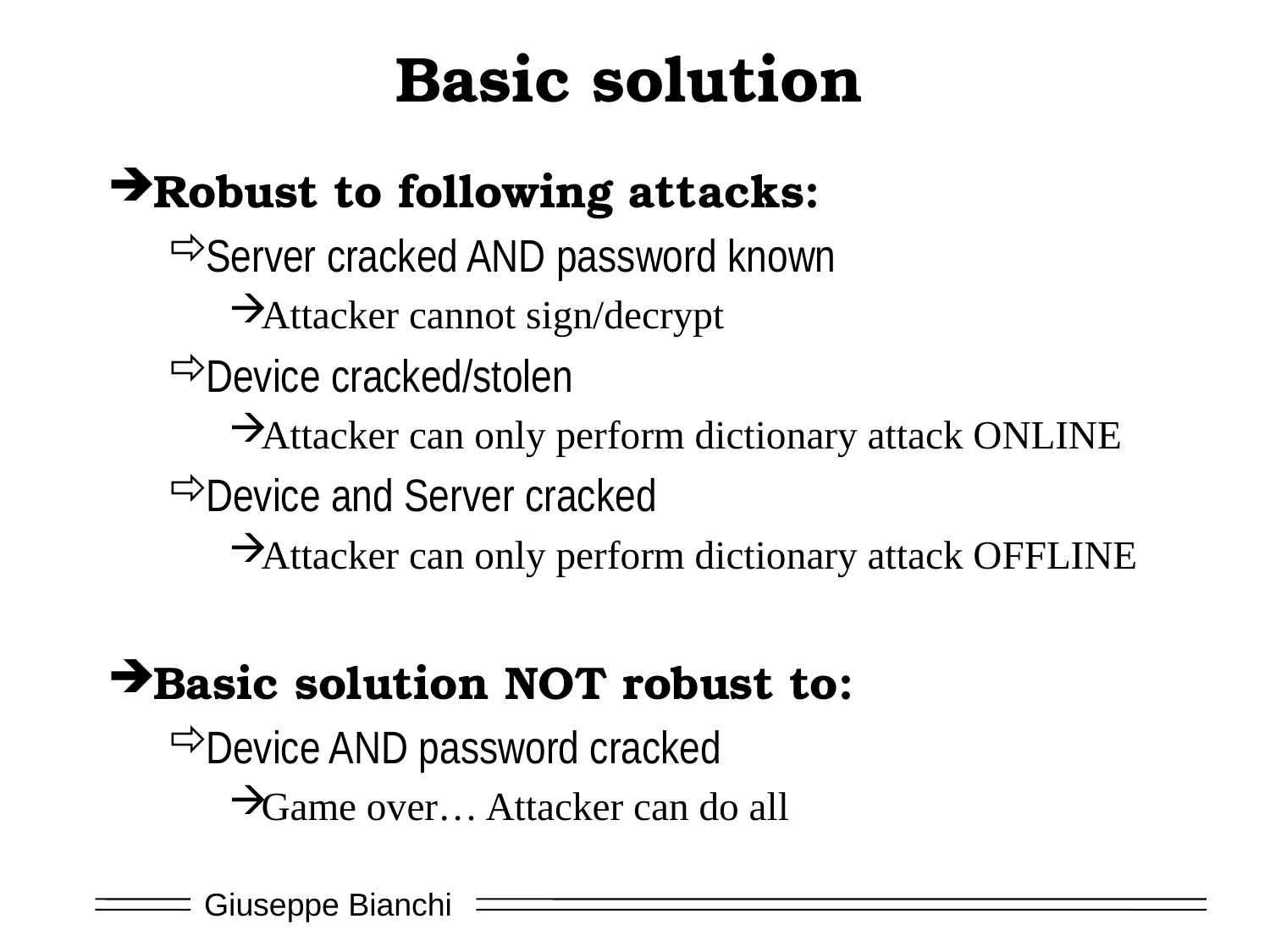

# Basic solution
Robust to following attacks:
Server cracked AND password known
Attacker cannot sign/decrypt
Device cracked/stolen
Attacker can only perform dictionary attack ONLINE
Device and Server cracked
Attacker can only perform dictionary attack OFFLINE

Basic solution NOT robust to:
Device AND password cracked
Game over… Attacker can do all